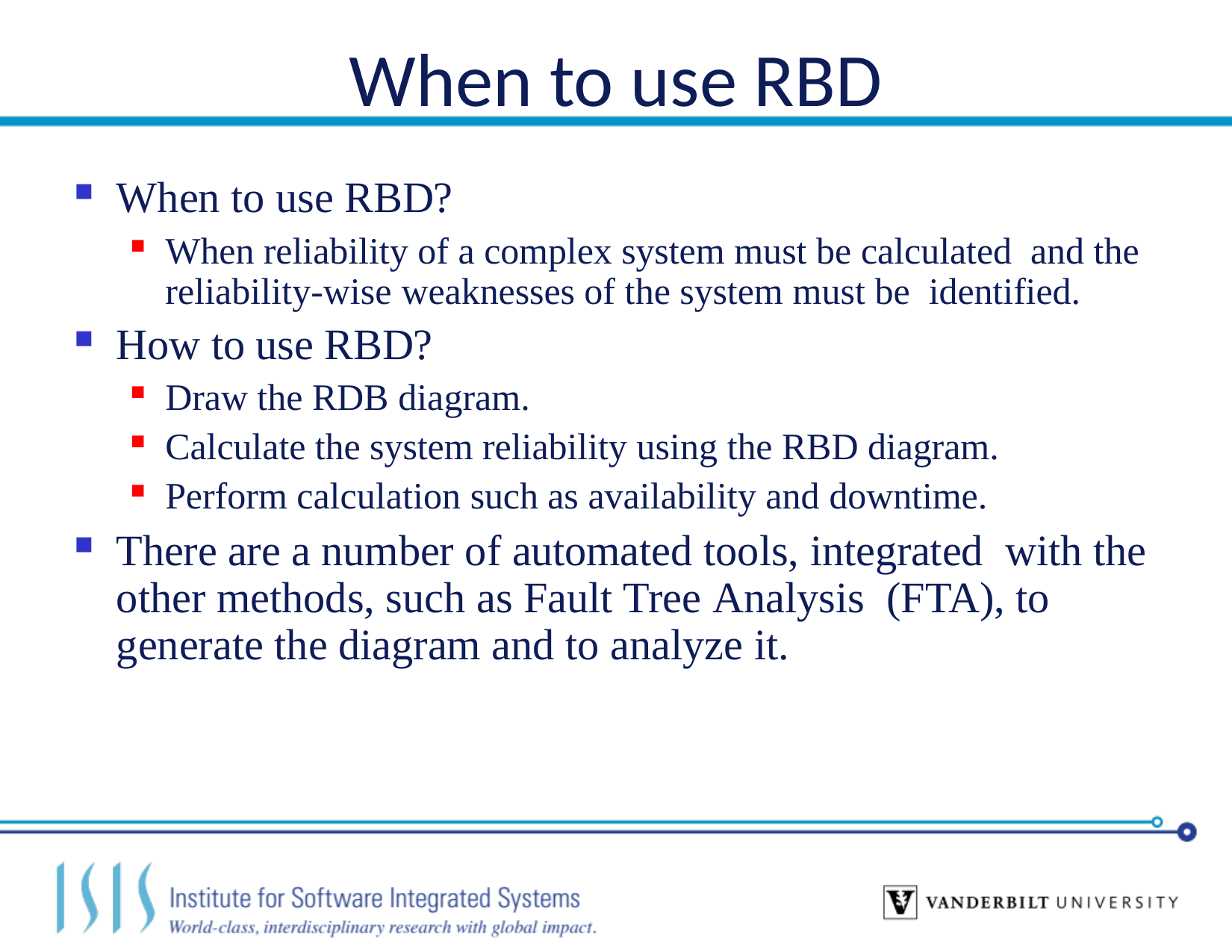

# When to use RBD
When to use RBD?
When reliability of a complex system must be calculated  and the reliability-wise weaknesses of the system must be  identified.
How to use RBD?
Draw the RDB diagram.
Calculate the system reliability using the RBD diagram.
Perform calculation such as availability and downtime.
There are a number of automated tools, integrated  with the other methods, such as Fault Tree Analysis  (FTA), to generate the diagram and to analyze it.